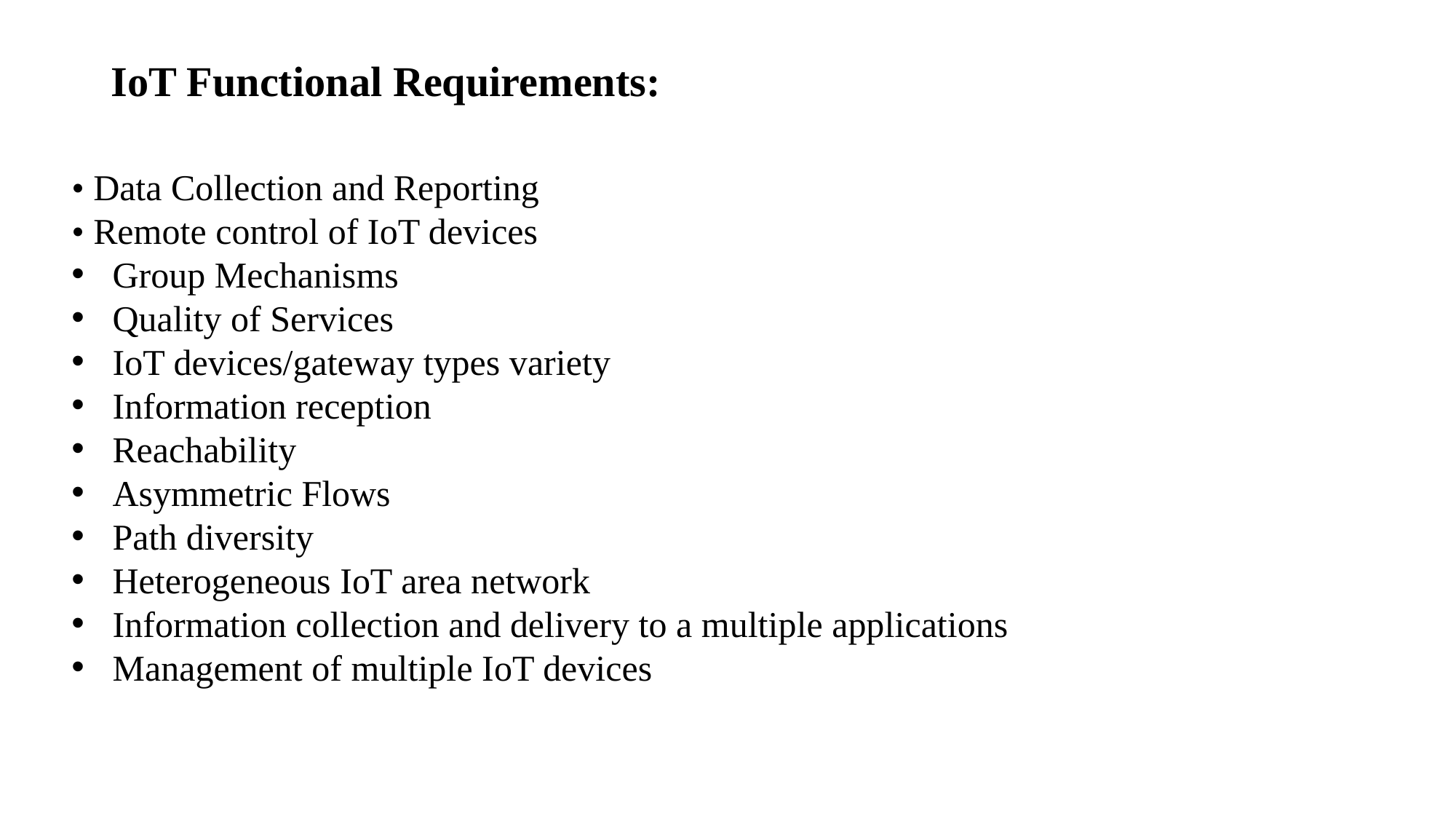

# IoT Functional Requirements:
• Data Collection and Reporting
• Remote control of IoT devices
Group Mechanisms
Quality of Services
IoT devices/gateway types variety
Information reception
Reachability
Asymmetric Flows
Path diversity
Heterogeneous IoT area network
Information collection and delivery to a multiple applications
Management of multiple IoT devices